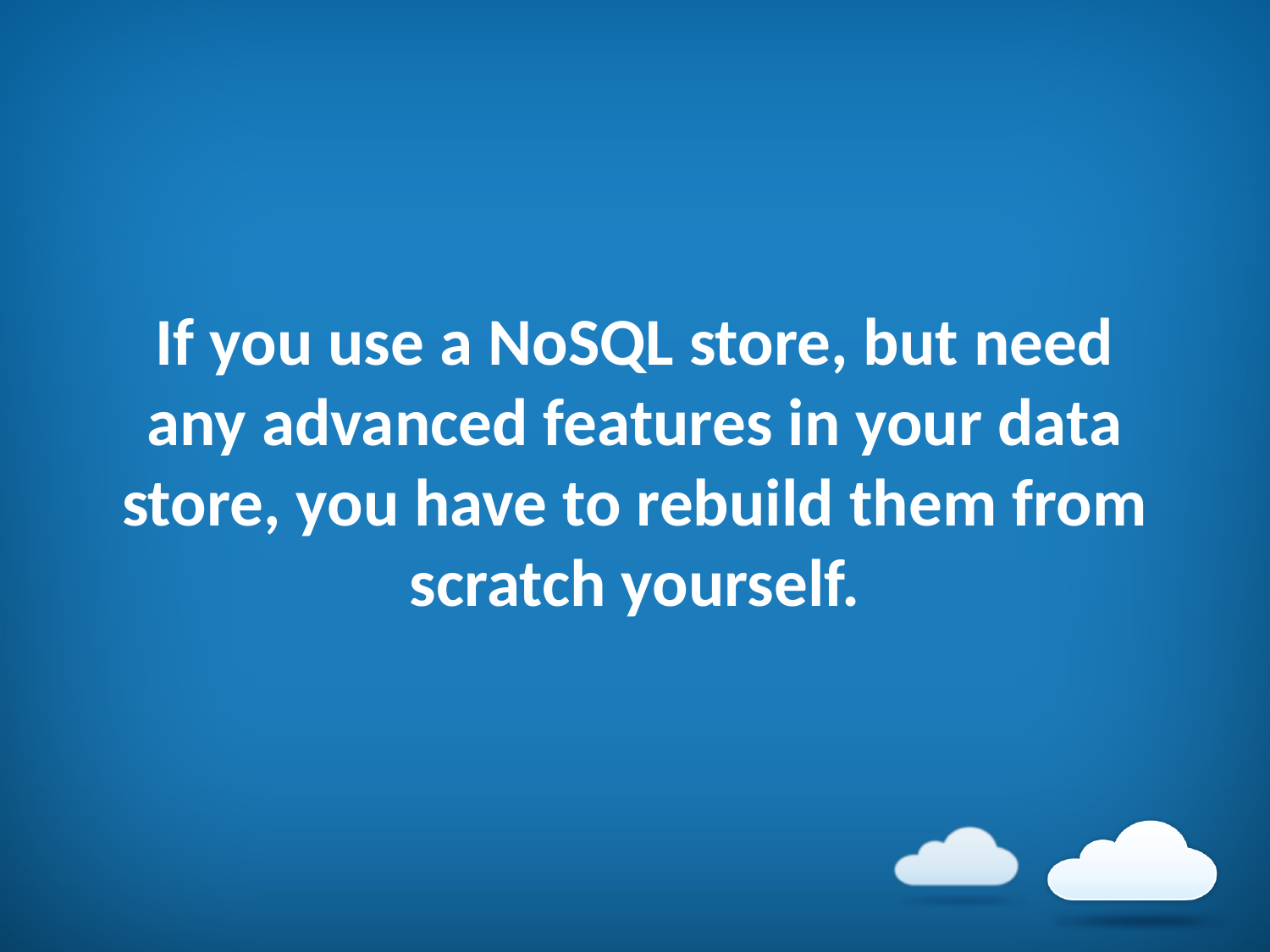

If you use a NoSQL store, but need any advanced features in your data store, you have to rebuild them from scratch yourself.